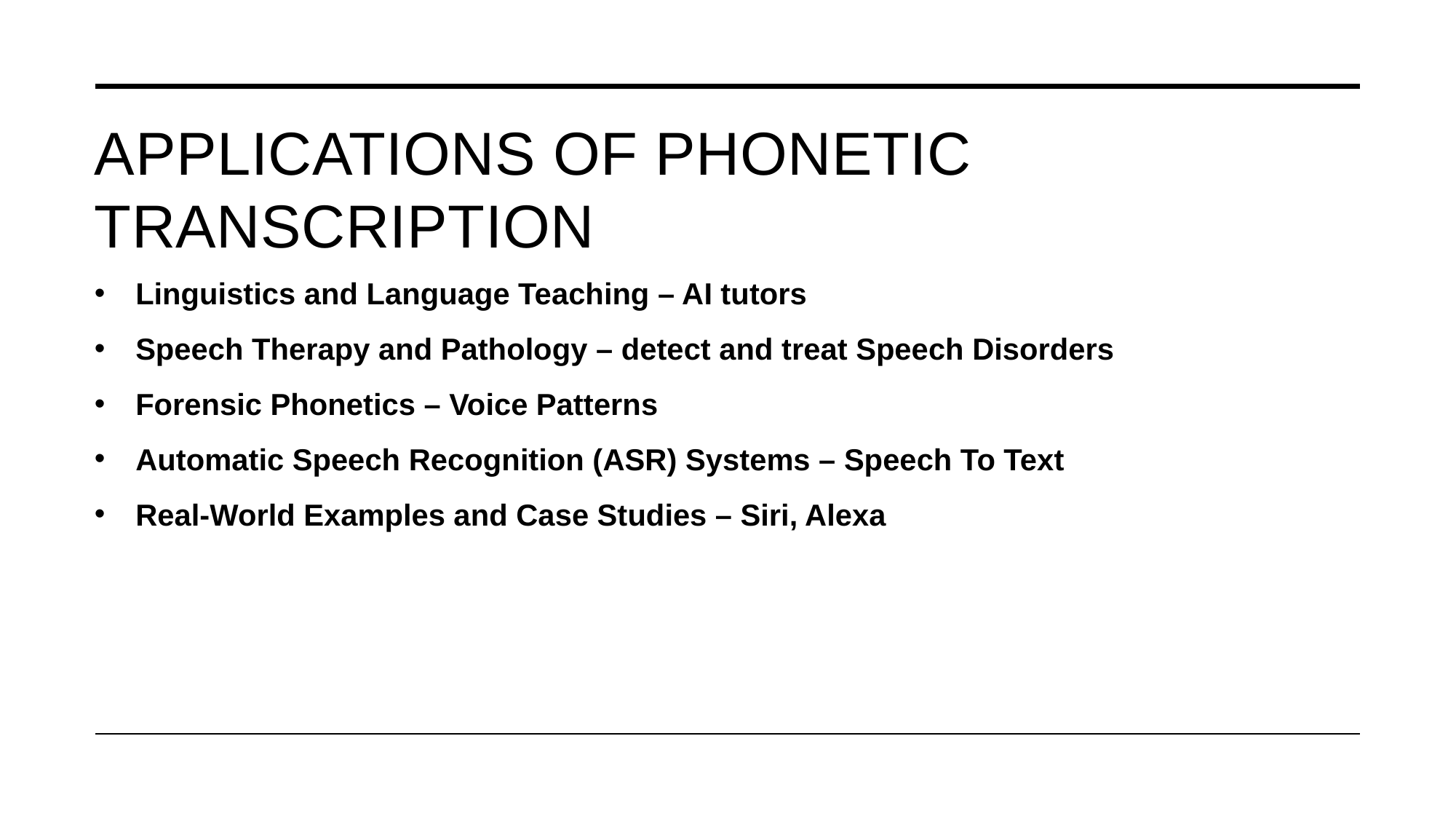

# Applications of Phonetic  Transcription
Linguistics and Language Teaching – AI tutors
Speech Therapy and Pathology – detect and treat Speech Disorders
Forensic Phonetics – Voice Patterns
Automatic Speech Recognition (ASR) Systems – Speech To Text
Real-World Examples and Case Studies – Siri, Alexa